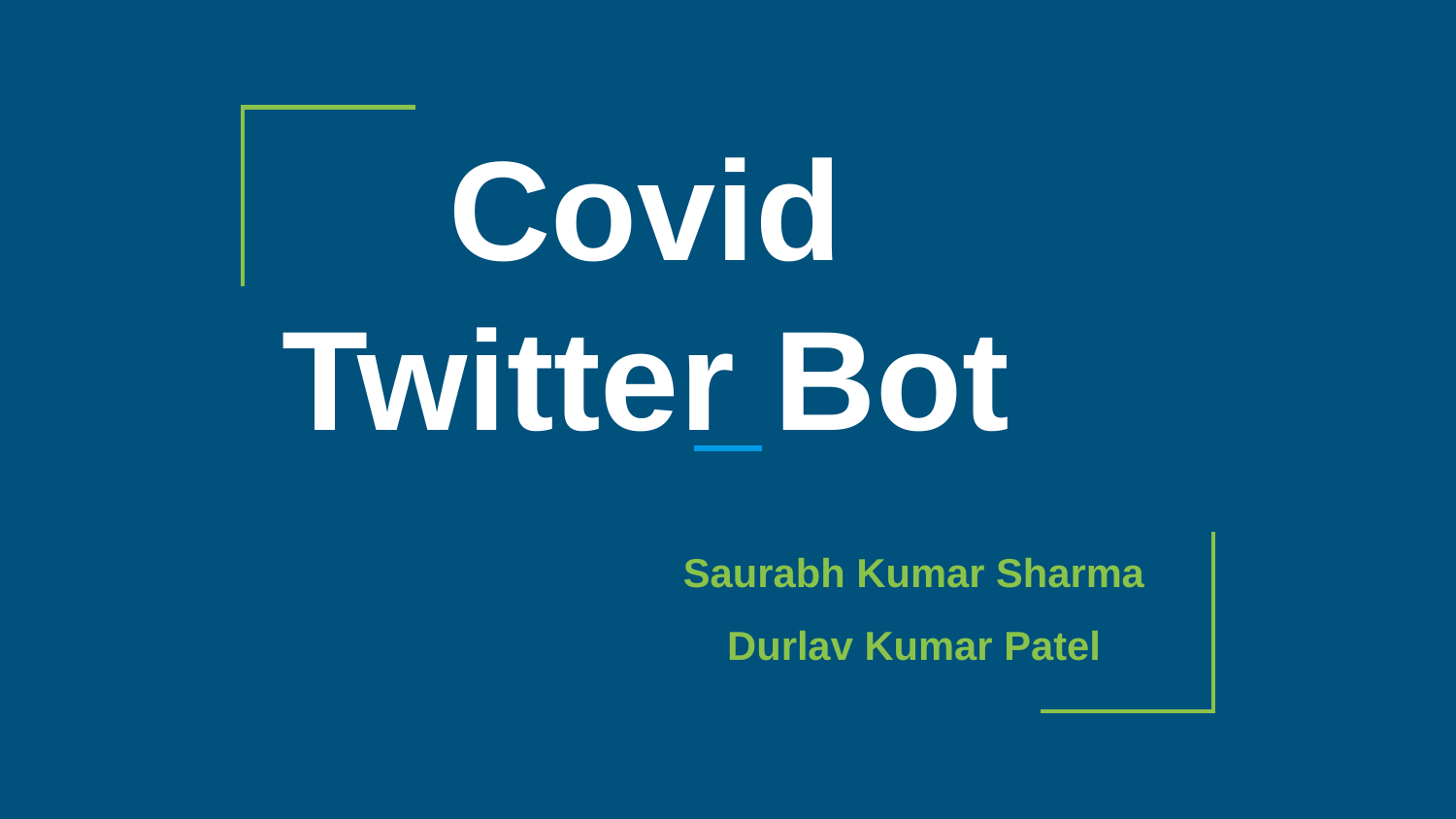

# Covid Twitter Bot

Saurabh Kumar Sharma
Durlav Kumar Patel